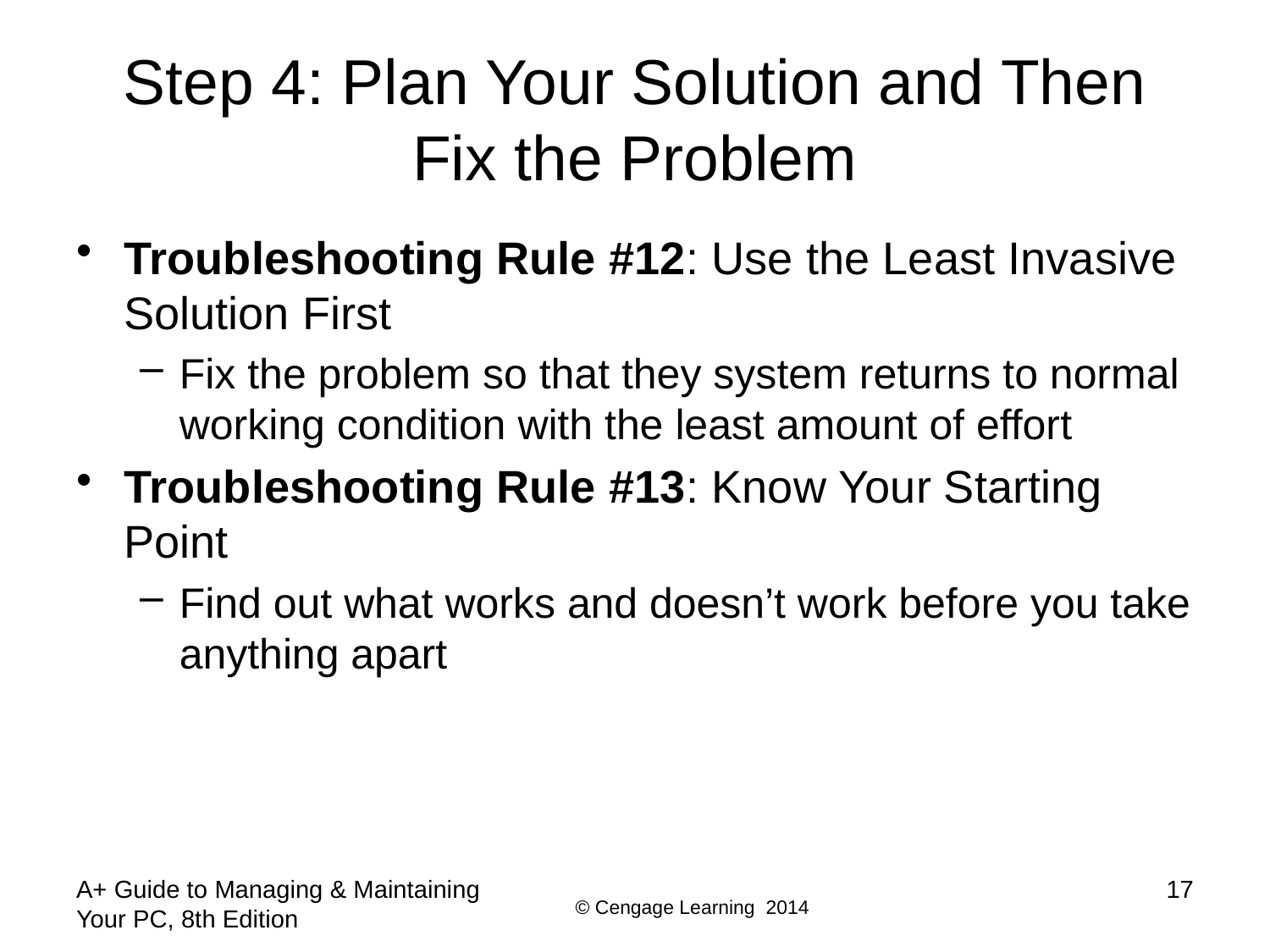

# Step 4: Plan Your Solution and Then Fix the Problem
Troubleshooting Rule #12: Use the Least Invasive Solution First
Fix the problem so that they system returns to normal working condition with the least amount of effort
Troubleshooting Rule #13: Know Your Starting Point
Find out what works and doesn’t work before you take anything apart

A+ Guide to Managing & Maintaining Your PC, 8th Edition
17